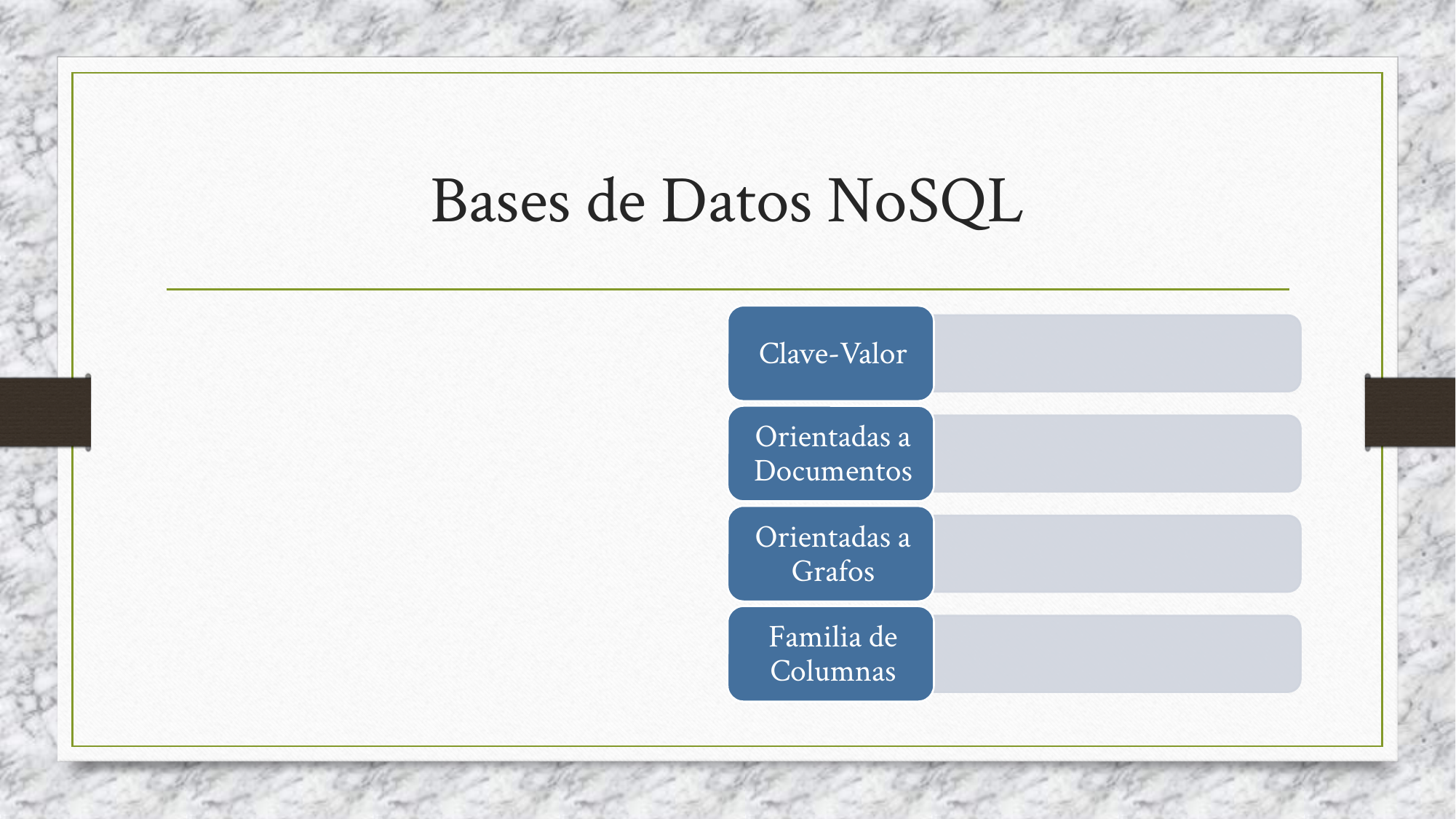

# Bases de Datos NoSQL

Clave-Valor

Orientadas a Documentos

Orientadas a Grafos

Familia de Columnas